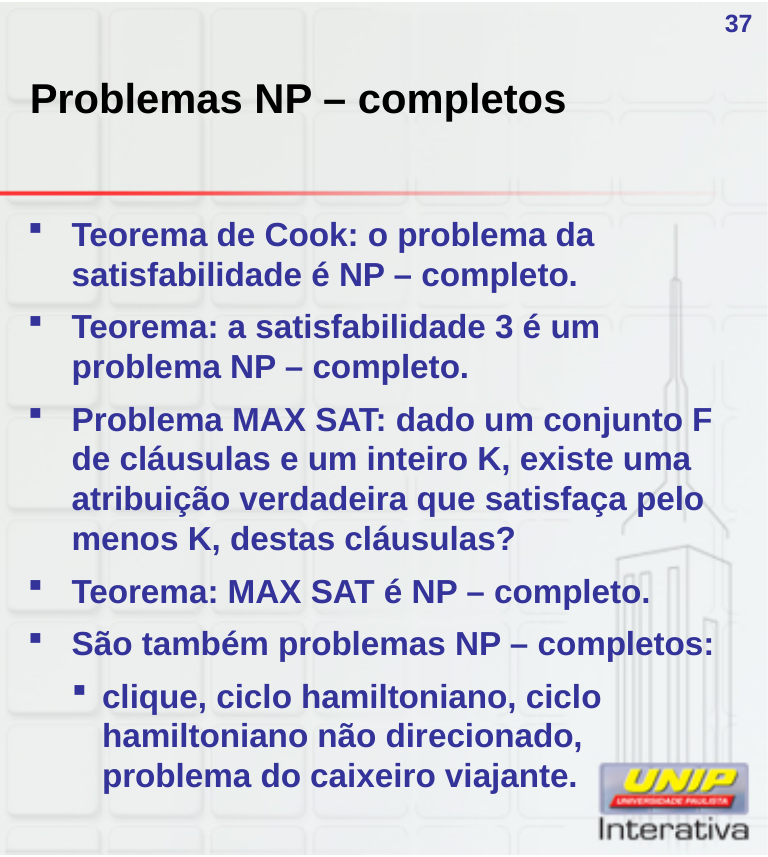

# Problemas NP – completos
37
Teorema de Cook: o problema da satisfabilidade é NP – completo.
Teorema: a satisfabilidade 3 é um problema NP – completo.
Problema MAX SAT: dado um conjunto F de cláusulas e um inteiro K, existe uma atribuição verdadeira que satisfaça pelo menos K, destas cláusulas?
Teorema: MAX SAT é NP – completo.
São também problemas NP – completos:
clique, ciclo hamiltoniano, ciclo hamiltoniano não direcionado, problema do caixeiro viajante.